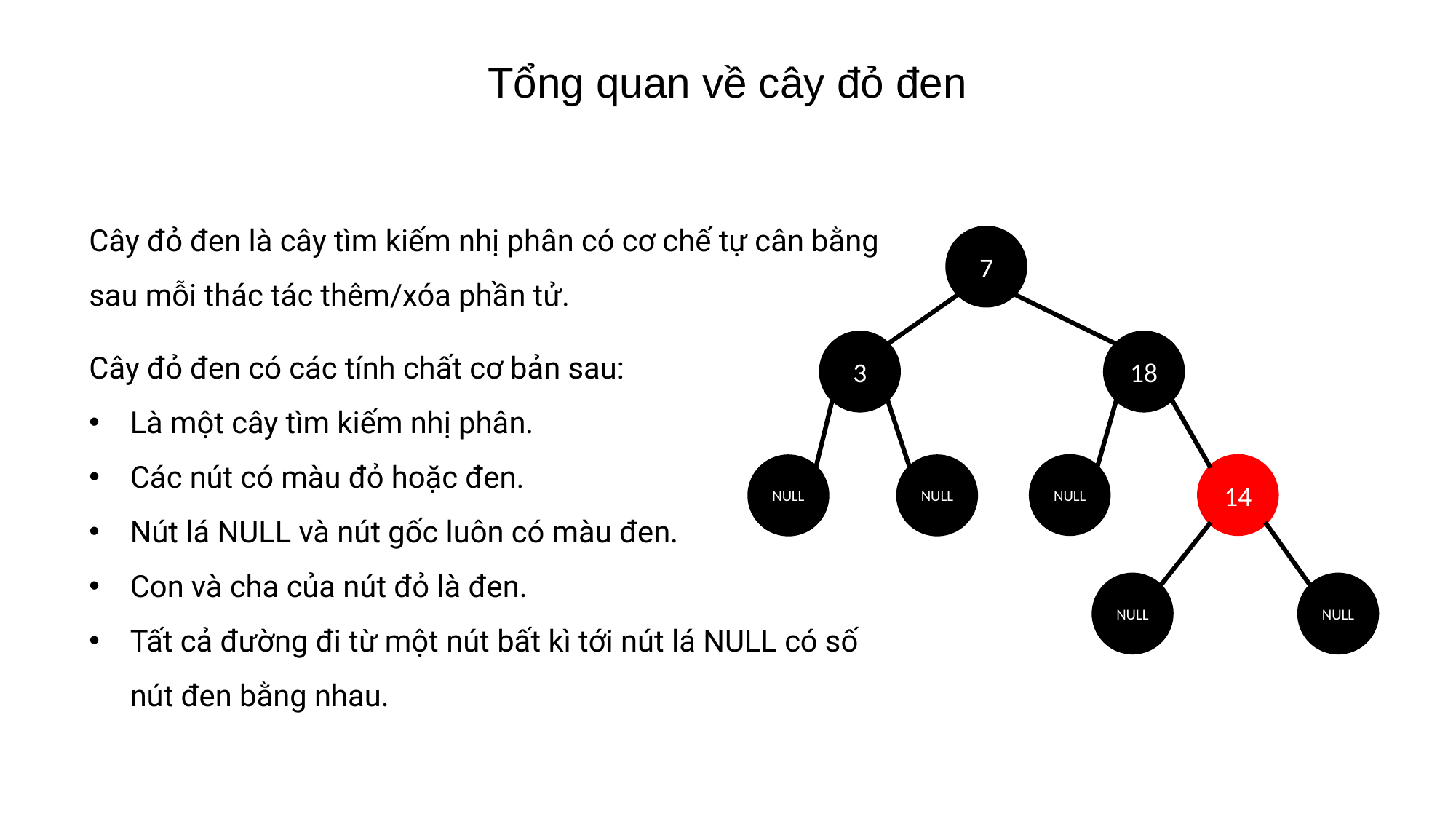

Tổng quan về cây đỏ đen
Cây đỏ đen là cây tìm kiếm nhị phân có cơ chế tự cân bằng sau mỗi thác tác thêm/xóa phần tử.
Cây đỏ đen có các tính chất cơ bản sau:
Là một cây tìm kiếm nhị phân.
Các nút có màu đỏ hoặc đen.
Nút lá NULL và nút gốc luôn có màu đen.
Con và cha của nút đỏ là đen.
Tất cả đường đi từ một nút bất kì tới nút lá NULL có số nút đen bằng nhau.
7
3
18
NULL
14
NULL
NULL
NULL
NULL